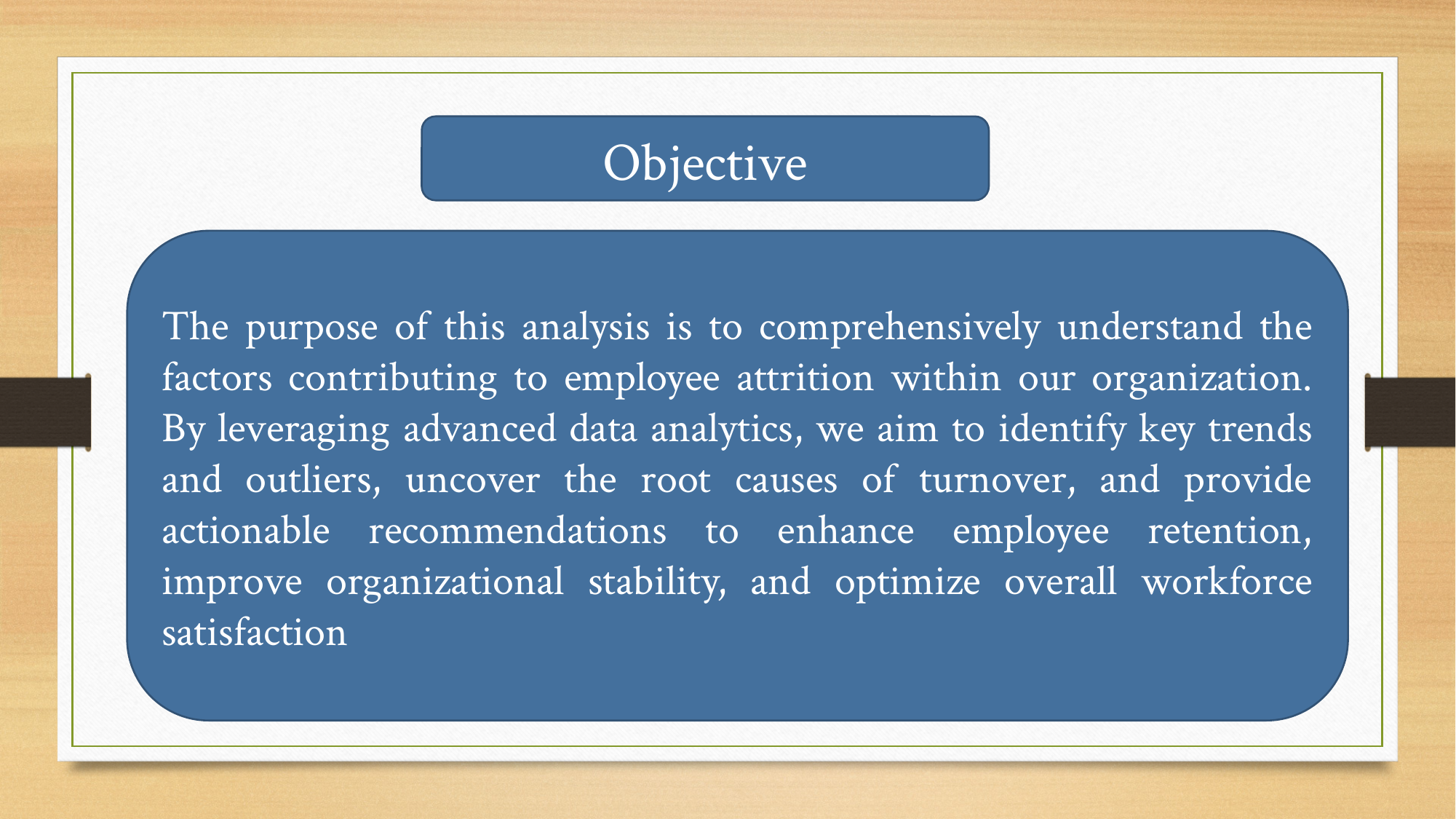

Objective
The purpose of this analysis is to comprehensively understand the factors contributing to employee attrition within our organization. By leveraging advanced data analytics, we aim to identify key trends and outliers, uncover the root causes of turnover, and provide actionable recommendations to enhance employee retention, improve organizational stability, and optimize overall workforce satisfaction